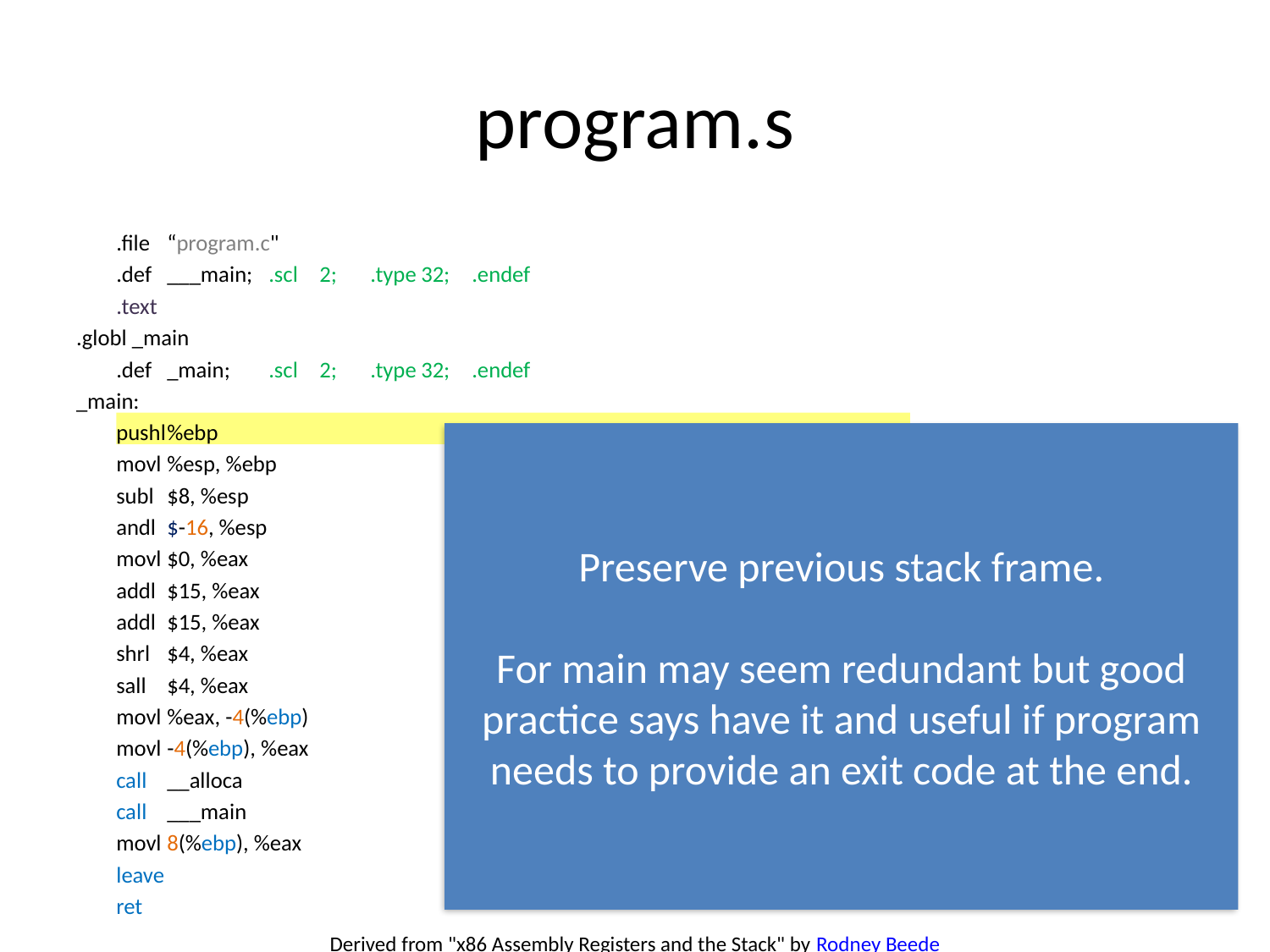

# program.s
	.file	“program.c"
	.def	___main;	.scl	2;	.type	32;	.endef
	.text
.globl _main
	.def	_main;	.scl	2;	.type	32;	.endef
_main:
	pushl	%ebp
	movl	%esp, %ebp
	subl	$8, %esp
	andl	$-16, %esp
	movl	$0, %eax
	addl	$15, %eax
	addl	$15, %eax
	shrl	$4, %eax
	sall	$4, %eax
	movl	%eax, -4(%ebp)
	movl	-4(%ebp), %eax
	call	__alloca
	call	___main
	movl	8(%ebp), %eax
	leave
	ret

Preserve previous stack frame.

For main may seem redundant but good practice says have it and useful if program needs to provide an exit code at the end.